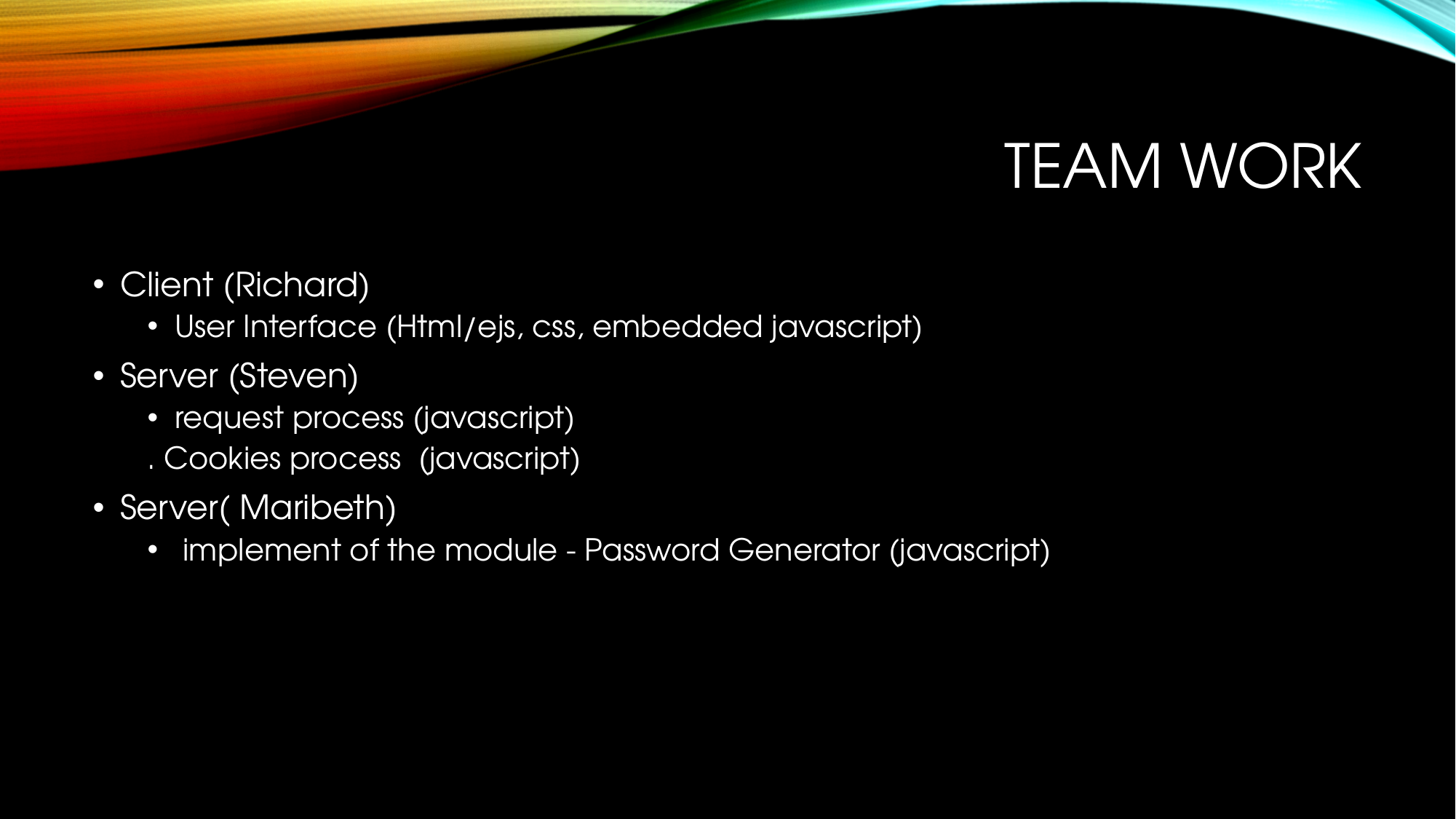

# TEAM WORK
Client (Richard)
User Interface (Html/ejs, css, embedded javascript)
Server (Steven)
request process (javascript)
. Cookies process  (javascript)
Server( Maribeth)
 implement of the module - Password Generator (javascript)